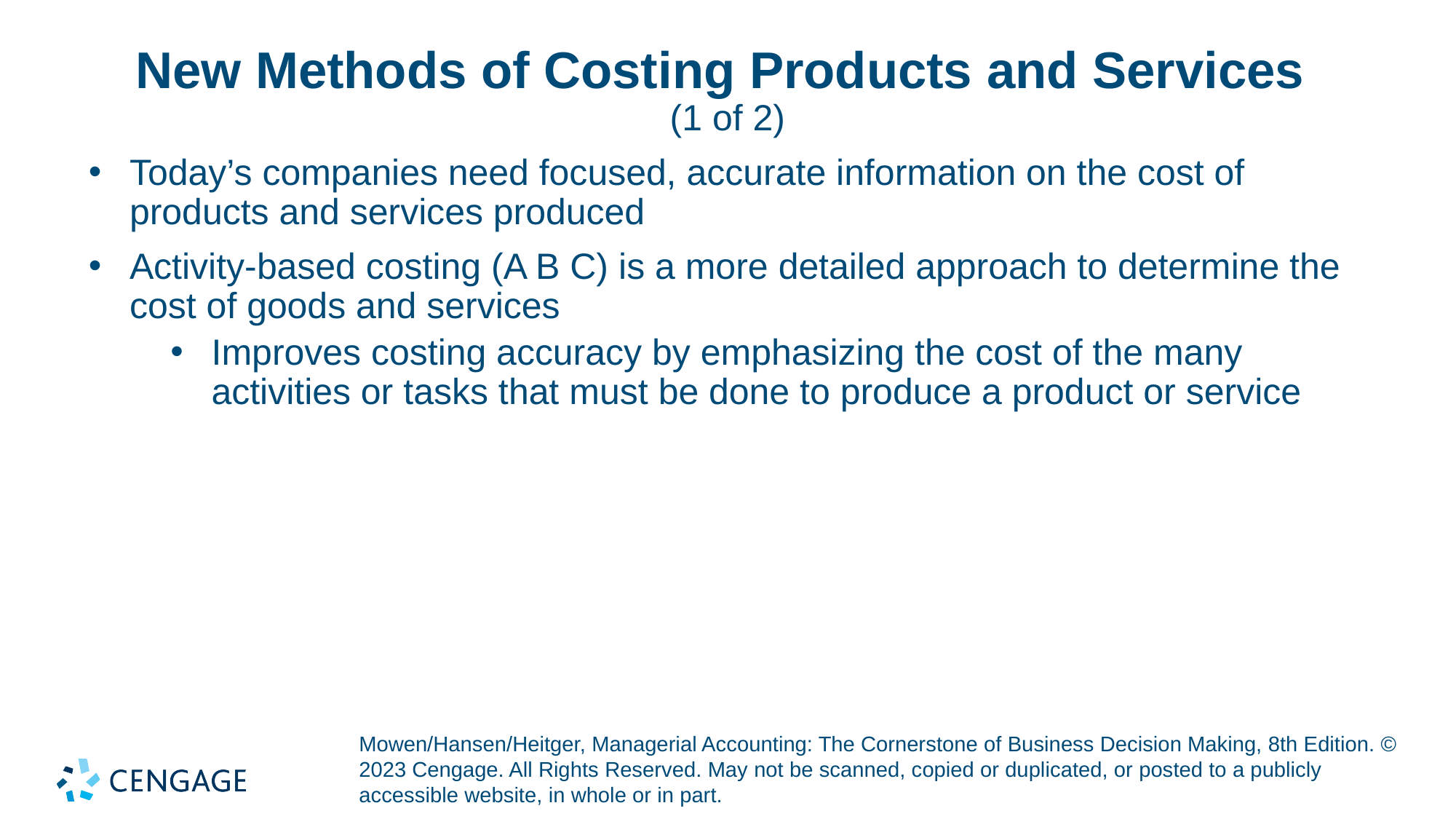

# New Methods of Costing Products and Services (1 of 2)
Today’s companies need focused, accurate information on the cost of products and services produced
Activity-based costing (A B C) is a more detailed approach to determine the cost of goods and services
Improves costing accuracy by emphasizing the cost of the many activities or tasks that must be done to produce a product or service